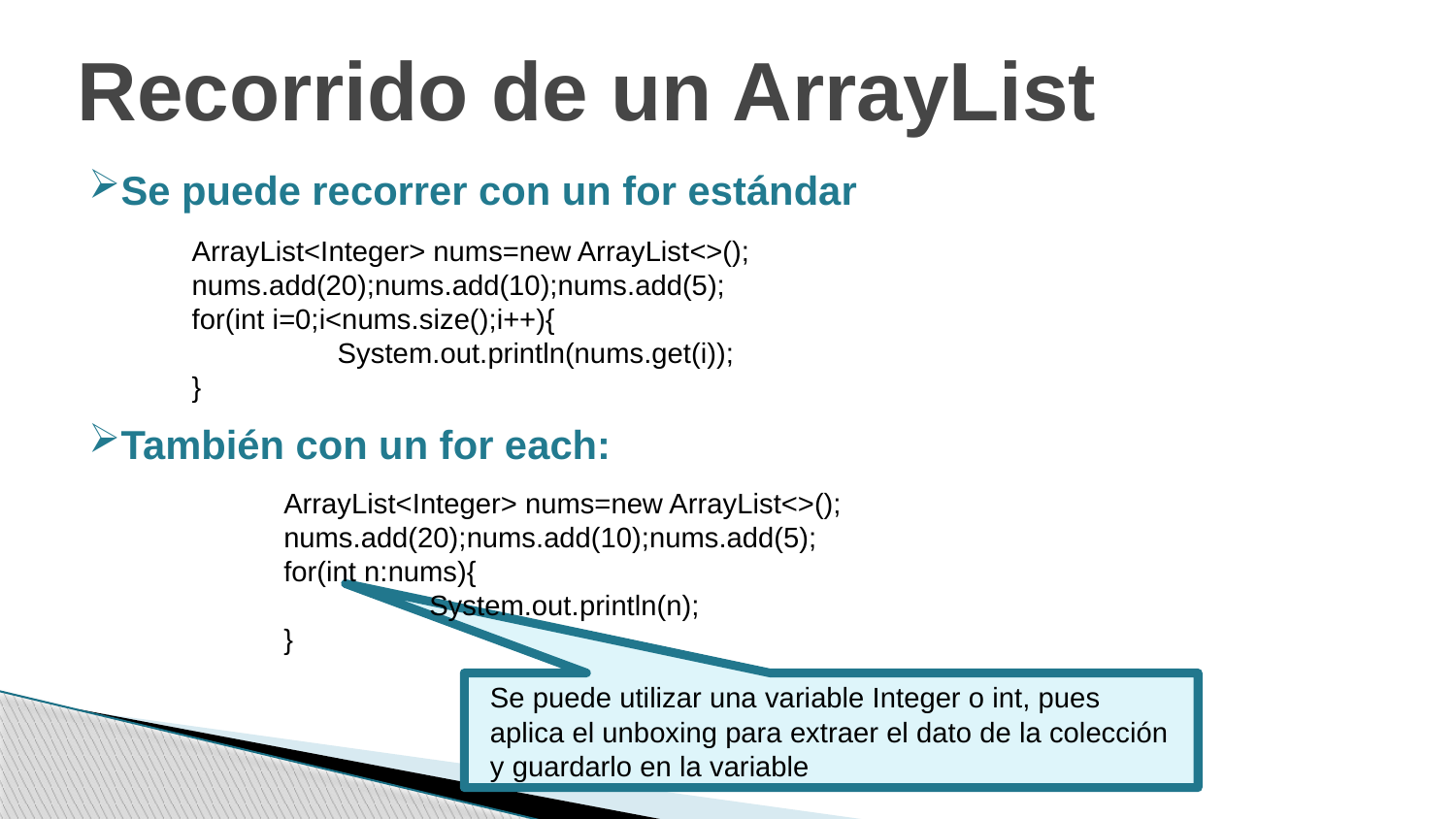

Recorrido de un ArrayList
Se puede recorrer con un for estándar

También con un for each:

ArrayList<Integer> nums=new ArrayList<>();
nums.add(20);nums.add(10);nums.add(5);
for(int i=0;i<nums.size();i++){
	System.out.println(nums.get(i));
}

ArrayList<Integer> nums=new ArrayList<>();
nums.add(20);nums.add(10);nums.add(5);
for(int n:nums){
	System.out.println(n);
}

Se puede utilizar una variable Integer o int, pues aplica el unboxing para extraer el dato de la colección y guardarlo en la variable